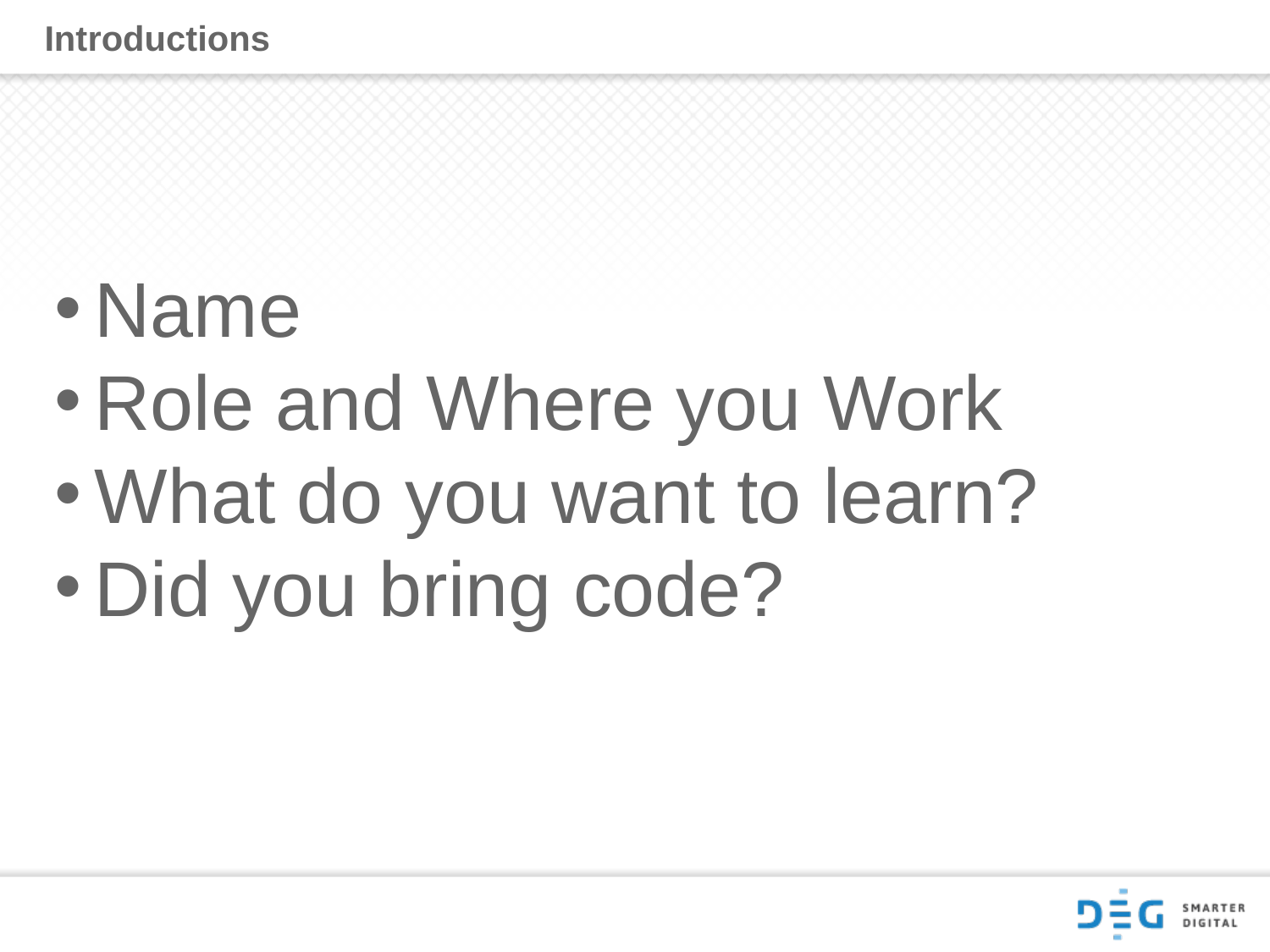

# Introductions
Name
Role and Where you Work
What do you want to learn?
Did you bring code?